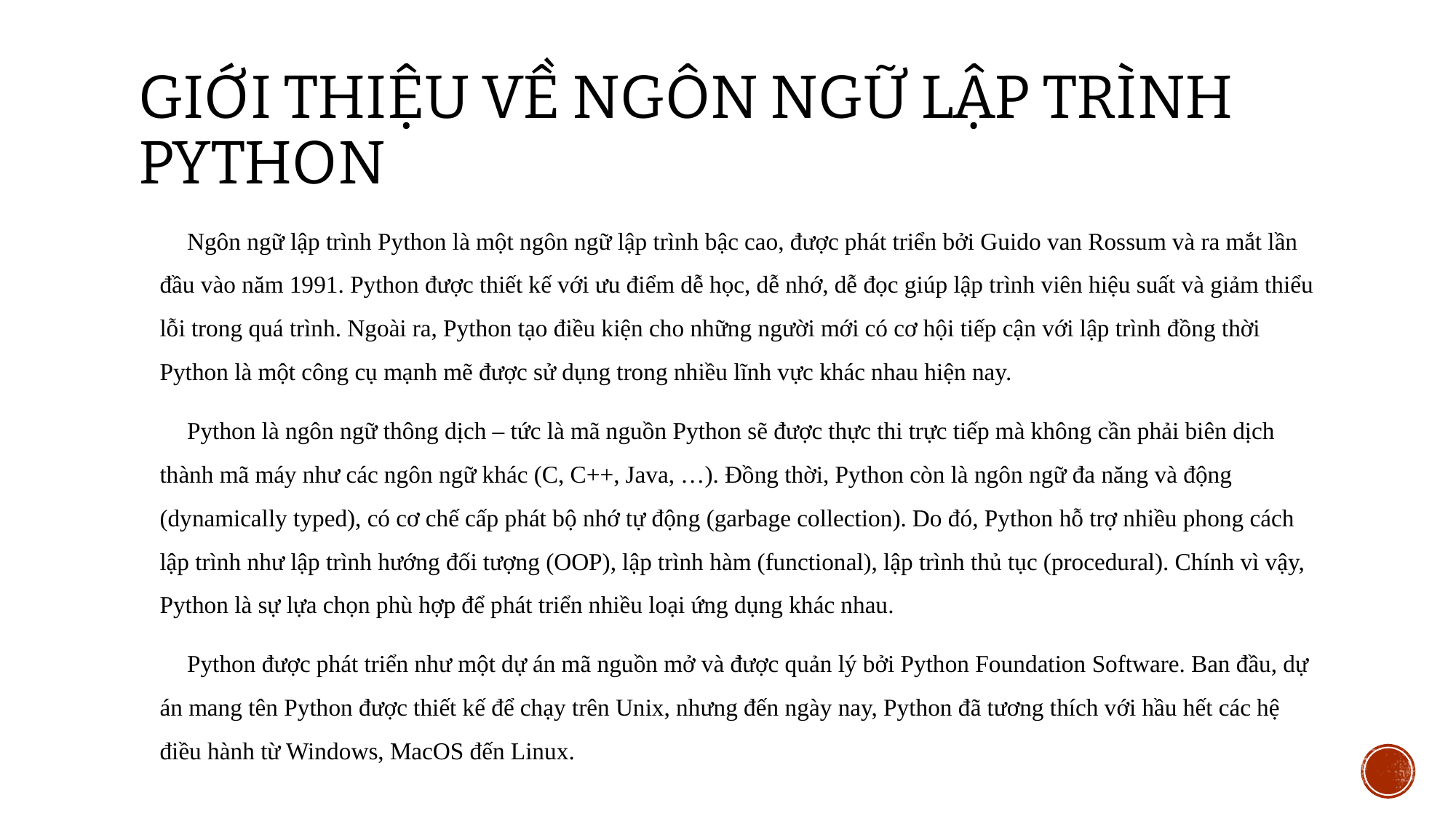

# GIỚI THIỆU VỀ NGÔN NGỮ LẬP TRÌNH PYTHON
Ngôn ngữ lập trình Python là một ngôn ngữ lập trình bậc cao, được phát triển bởi Guido van Rossum và ra mắt lần đầu vào năm 1991. Python được thiết kế với ưu điểm dễ học, dễ nhớ, dễ đọc giúp lập trình viên hiệu suất và giảm thiểu lỗi trong quá trình. Ngoài ra, Python tạo điều kiện cho những người mới có cơ hội tiếp cận với lập trình đồng thời Python là một công cụ mạnh mẽ được sử dụng trong nhiều lĩnh vực khác nhau hiện nay.
Python là ngôn ngữ thông dịch – tức là mã nguồn Python sẽ được thực thi trực tiếp mà không cần phải biên dịch thành mã máy như các ngôn ngữ khác (C, C++, Java, …). Đồng thời, Python còn là ngôn ngữ đa năng và động (dynamically typed), có cơ chế cấp phát bộ nhớ tự động (garbage collection). Do đó, Python hỗ trợ nhiều phong cách lập trình như lập trình hướng đối tượng (OOP), lập trình hàm (functional), lập trình thủ tục (procedural). Chính vì vậy, Python là sự lựa chọn phù hợp để phát triển nhiều loại ứng dụng khác nhau.
Python được phát triển như một dự án mã nguồn mở và được quản lý bởi Python Foundation Software. Ban đầu, dự án mang tên Python được thiết kế để chạy trên Unix, nhưng đến ngày nay, Python đã tương thích với hầu hết các hệ điều hành từ Windows, MacOS đến Linux.